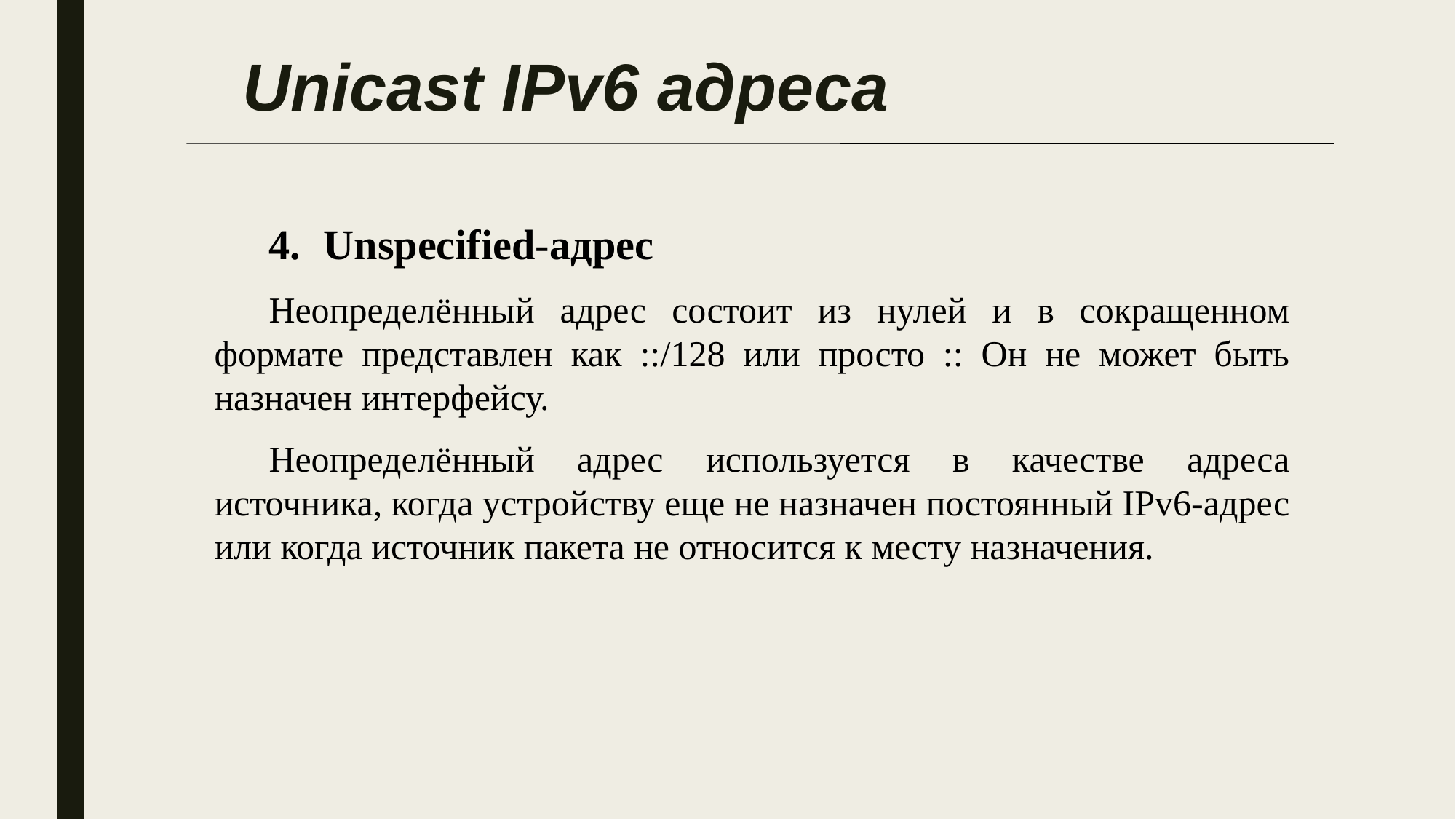

# Unicast IPv6 адреса

4.	Unspecified-адрес
Неопределённый адрес состоит из нулей и в сокращенном формате представлен как ::/128 или просто :: Он не может быть назначен интерфейсу.
Неопределённый адрес используется в качестве адреса источника, когда устройству еще не назначен постоянный IPv6-адрес или когда источник пакета не относится к месту назначения.